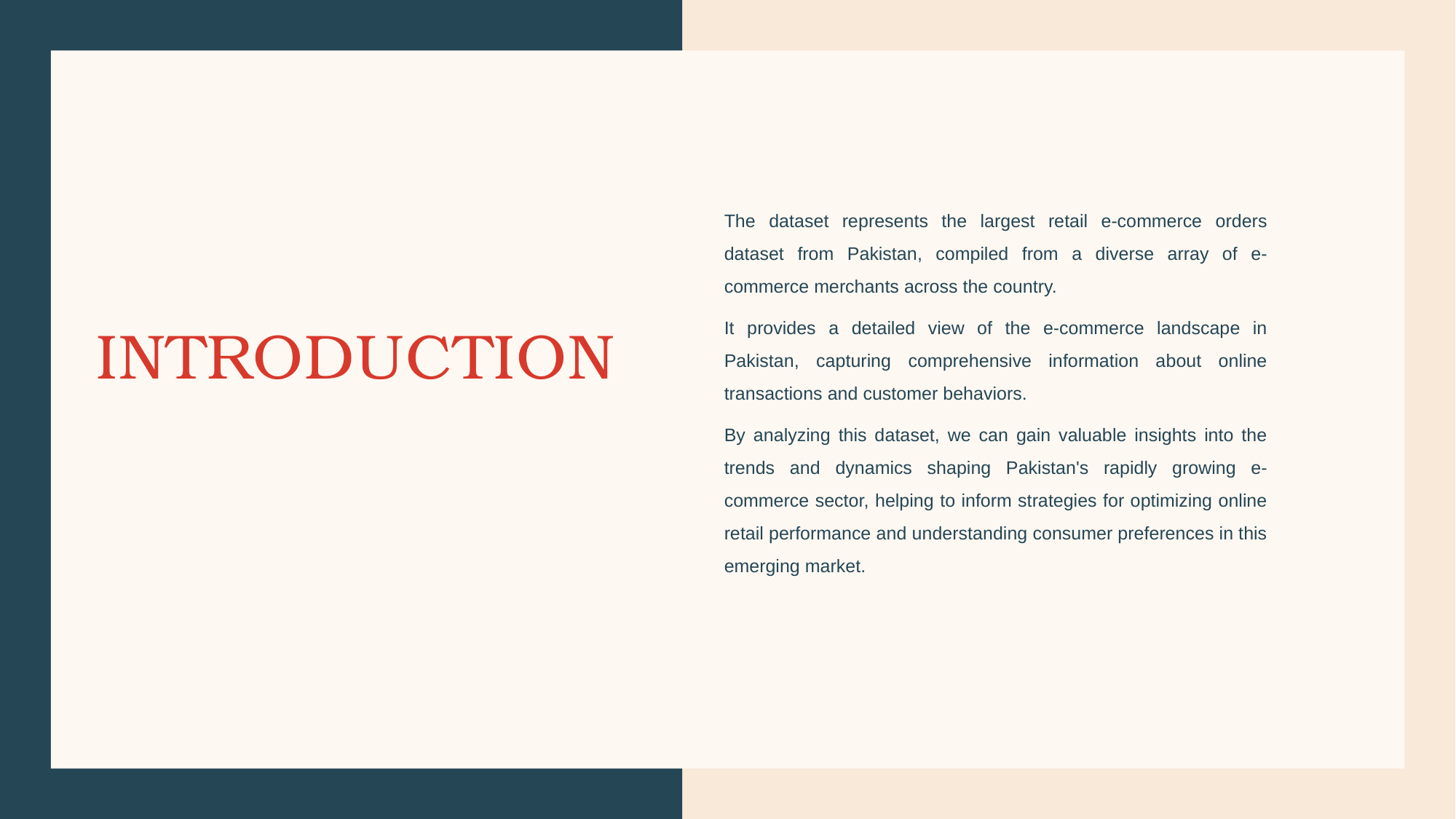

The dataset represents the largest retail e-commerce orders dataset from Pakistan, compiled from a diverse array of e-commerce merchants across the country.
It provides a detailed view of the e-commerce landscape in Pakistan, capturing comprehensive information about online transactions and customer behaviors.
By analyzing this dataset, we can gain valuable insights into the trends and dynamics shaping Pakistan's rapidly growing e-commerce sector, helping to inform strategies for optimizing online retail performance and understanding consumer preferences in this emerging market.
# Introduction